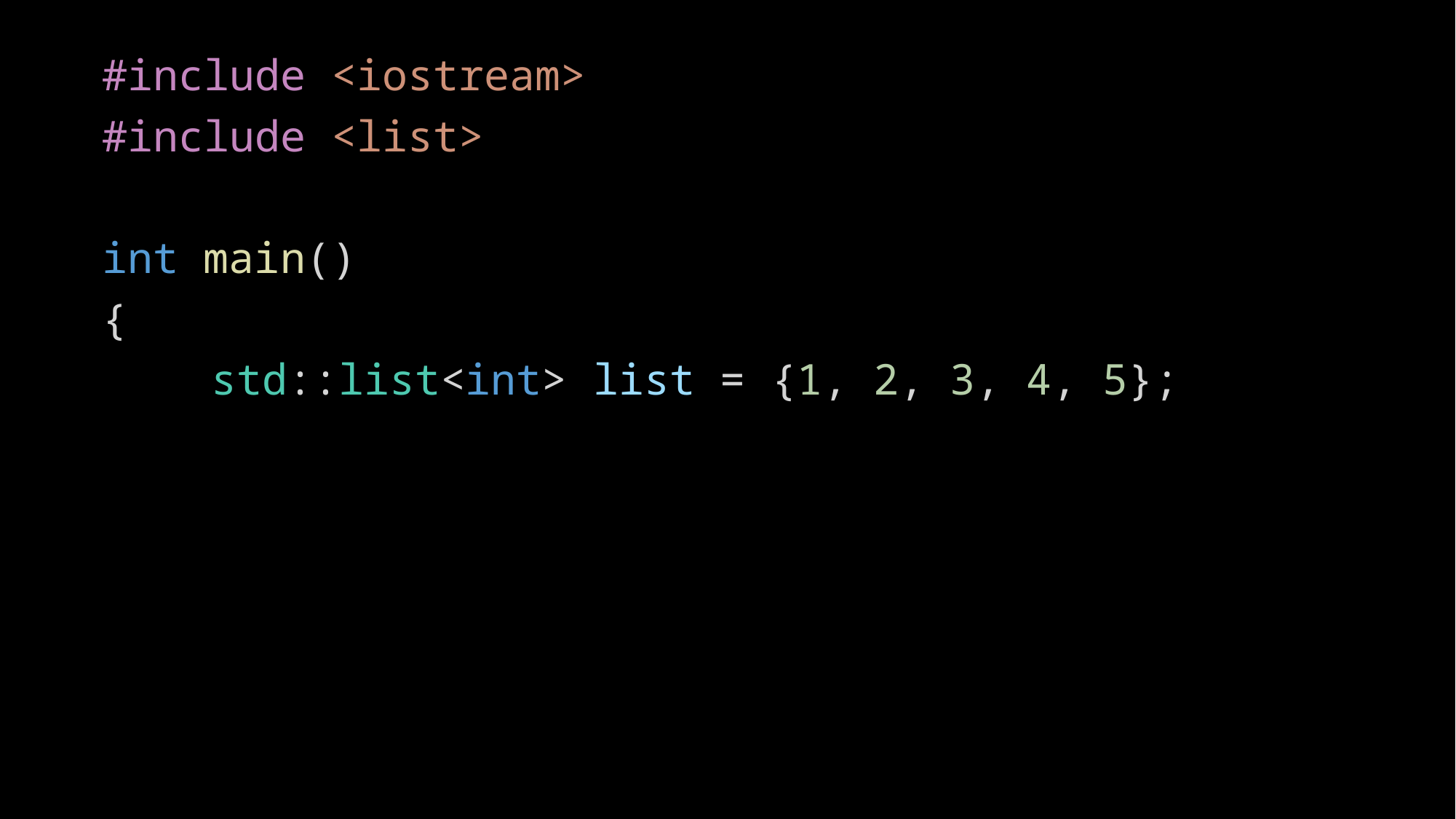

#include <iostream>
#include <list>

int main()
{
	std::list<int> list = {1, 2, 3, 4, 5};